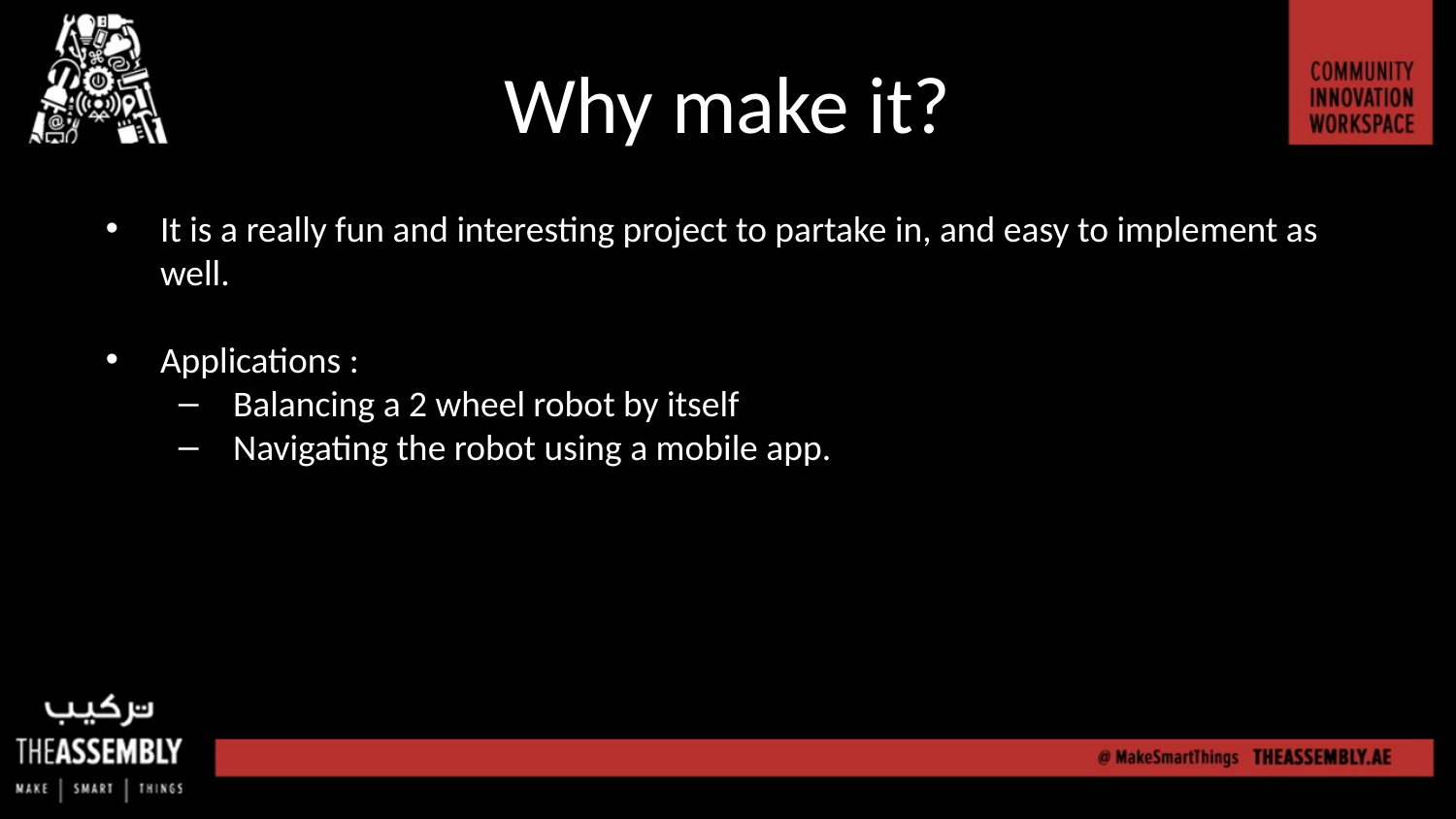

# Why make it?
It is a really fun and interesting project to partake in, and easy to implement as well.

Applications :
Balancing a 2 wheel robot by itself
Navigating the robot using a mobile app.